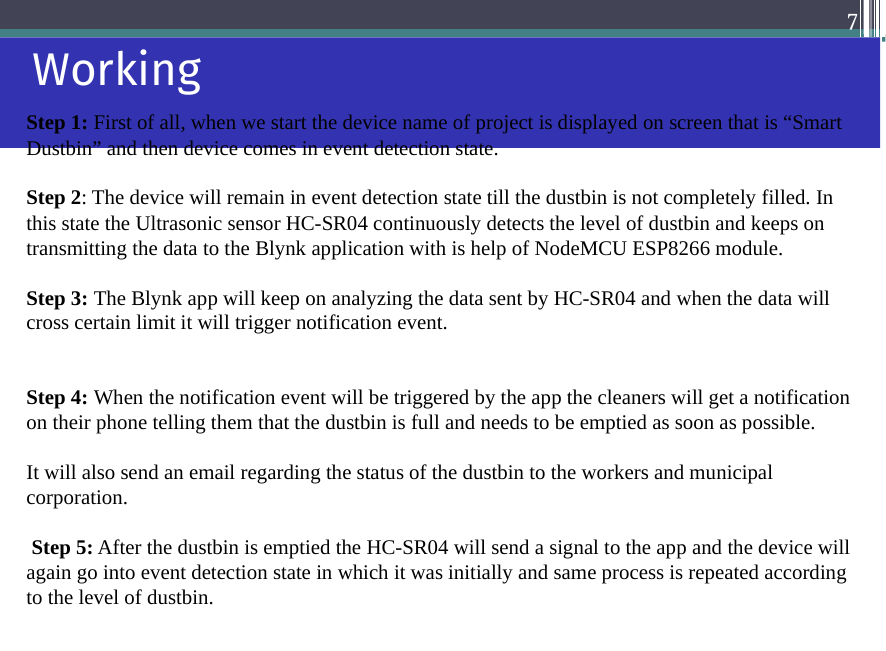

7

# Working

Step 1: First of all, when we start the device name of project is displayed on screen that is “Smart Dustbin” and then device comes in event detection state.

Step 2: The device will remain in event detection state till the dustbin is not completely filled. In this state the Ultrasonic sensor HC-SR04 continuously detects the level of dustbin and keeps on transmitting the data to the Blynk application with is help of NodeMCU ESP8266 module.

Step 3: The Blynk app will keep on analyzing the data sent by HC-SR04 and when the data will cross certain limit it will trigger notification event.

Step 4: When the notification event will be triggered by the app the cleaners will get a notification on their phone telling them that the dustbin is full and needs to be emptied as soon as possible.

It will also send an email regarding the status of the dustbin to the workers and municipal corporation.

 Step 5: After the dustbin is emptied the HC-SR04 will send a signal to the app and the device will again go into event detection state in which it was initially and same process is repeated according to the level of dustbin.